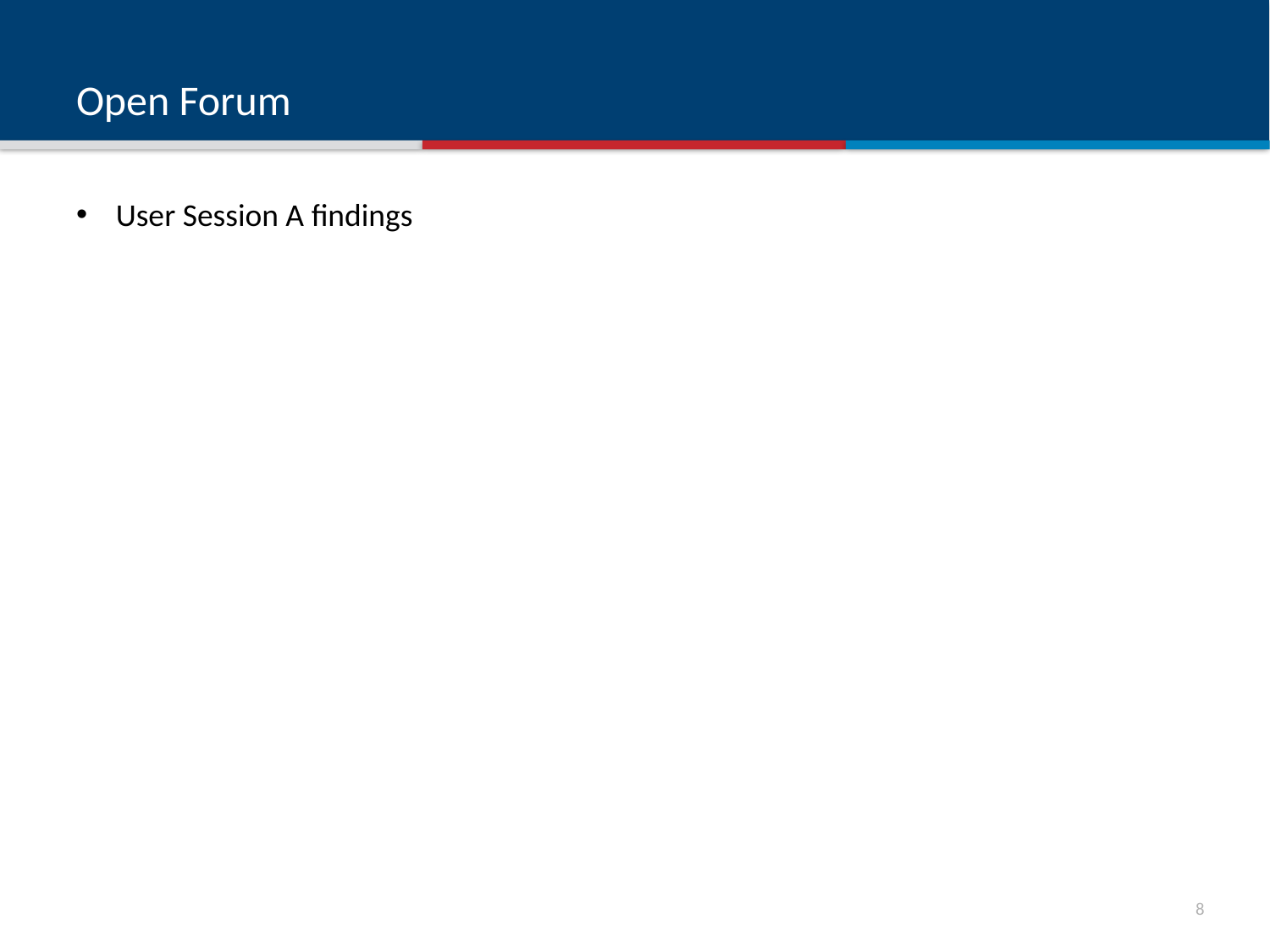

# Open Forum
User Session A findings

8